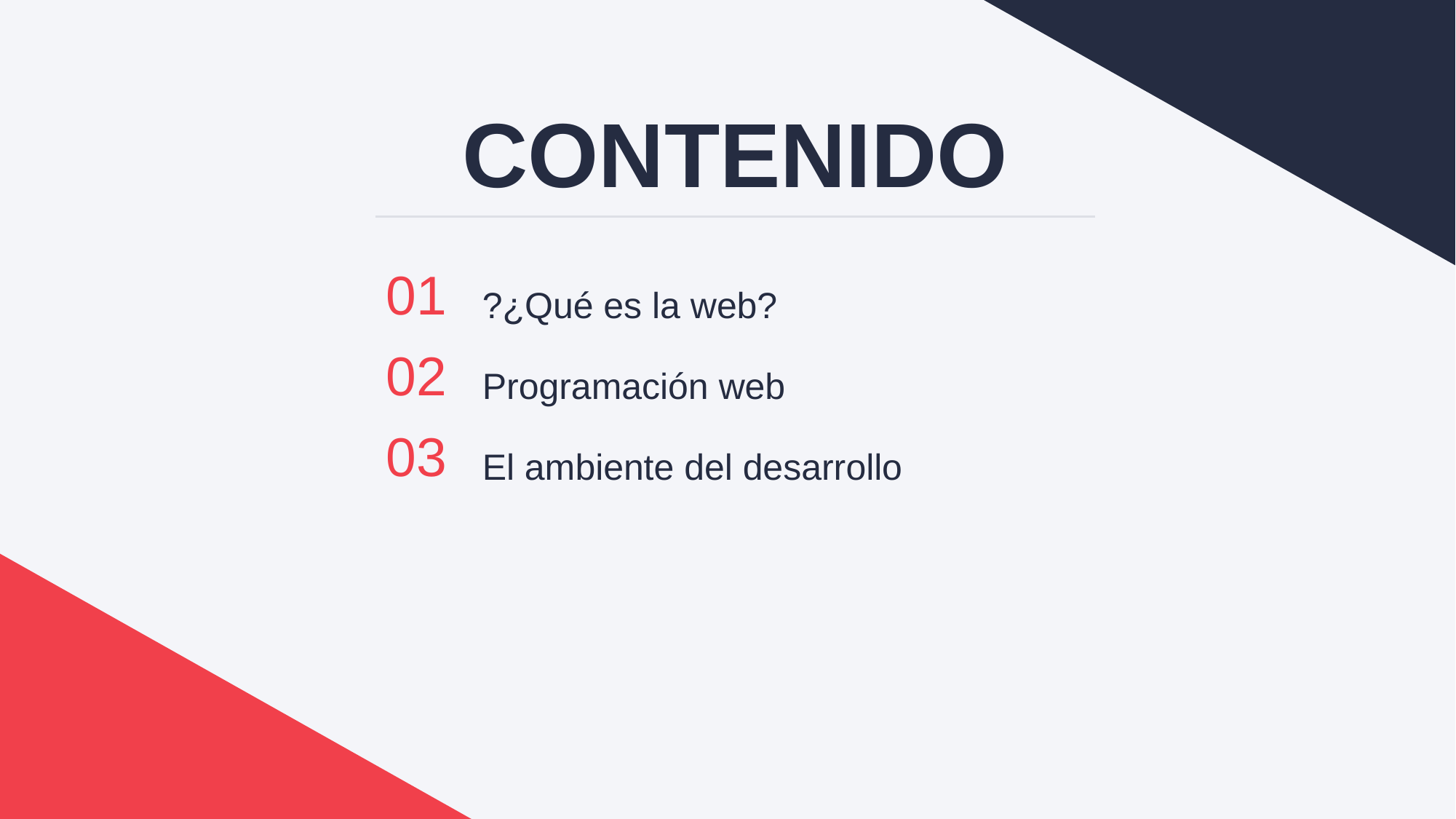

CONTENIDO
01
02
03
?¿Qué es la web?
Programación web
El ambiente del desarrollo